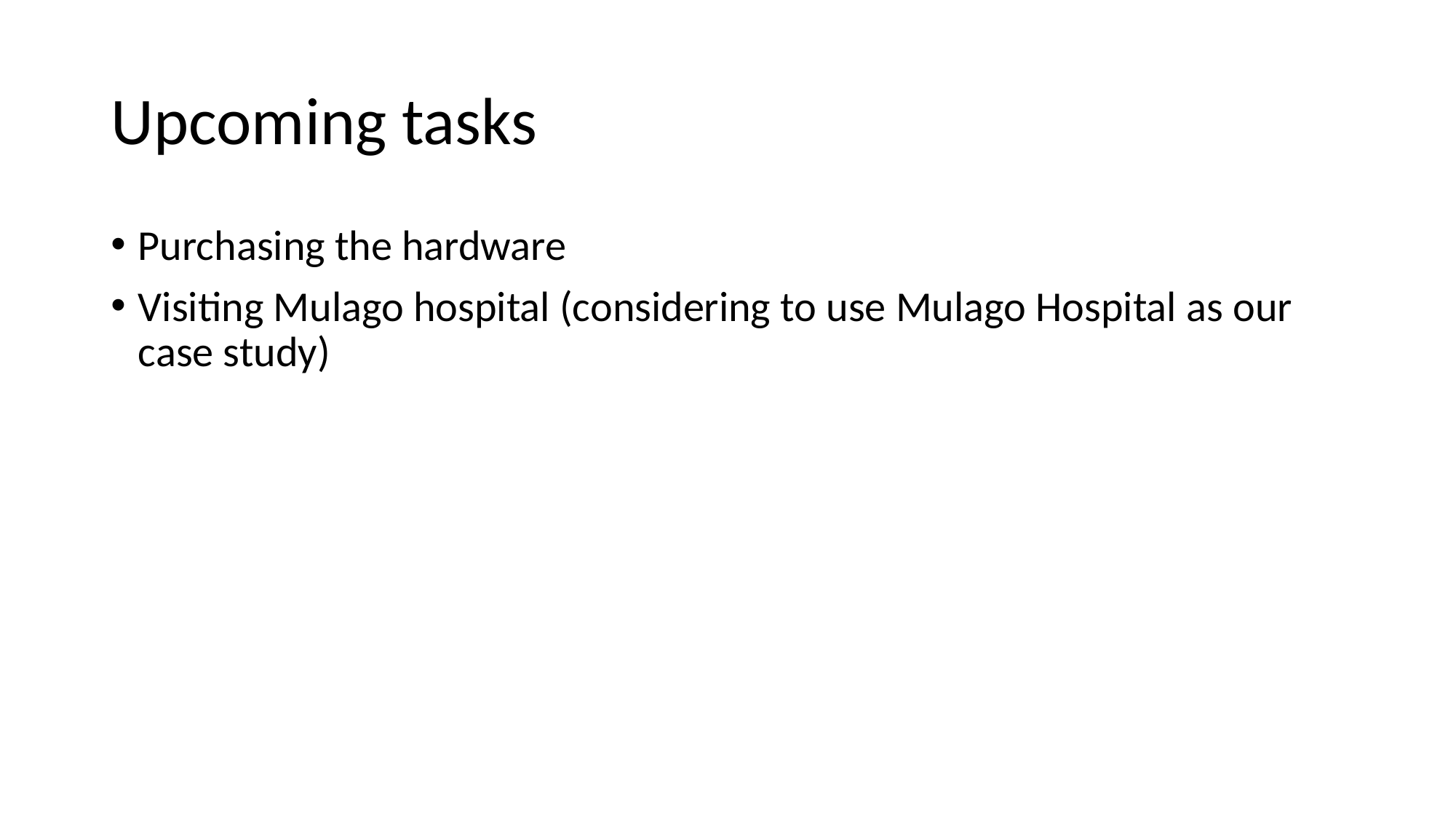

# Upcoming tasks
Purchasing the hardware
Visiting Mulago hospital (considering to use Mulago Hospital as our case study)